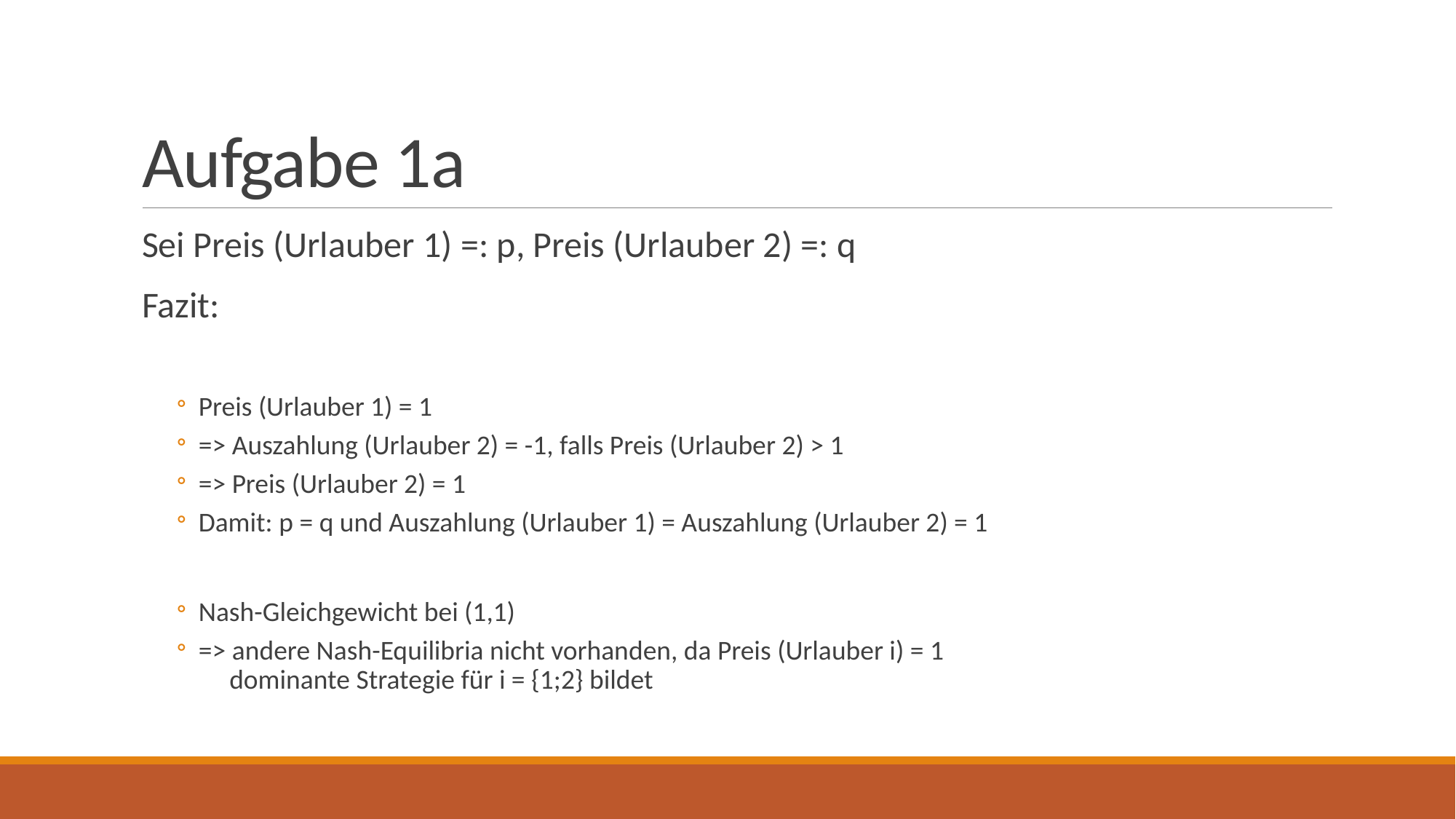

# Aufgabe 1a
Sei Preis (Urlauber 1) =: p, Preis (Urlauber 2) =: q
Fazit:

Preis (Urlauber 1) = 1
=> Auszahlung (Urlauber 2) = -1, falls Preis (Urlauber 2) > 1
=> Preis (Urlauber 2) = 1
Damit: p = q und Auszahlung (Urlauber 1) = Auszahlung (Urlauber 2) = 1

Nash-Gleichgewicht bei (1,1)
=> andere Nash-Equilibria nicht vorhanden, da Preis (Urlauber i) = 1
     dominante Strategie für i = {1;2} bildet